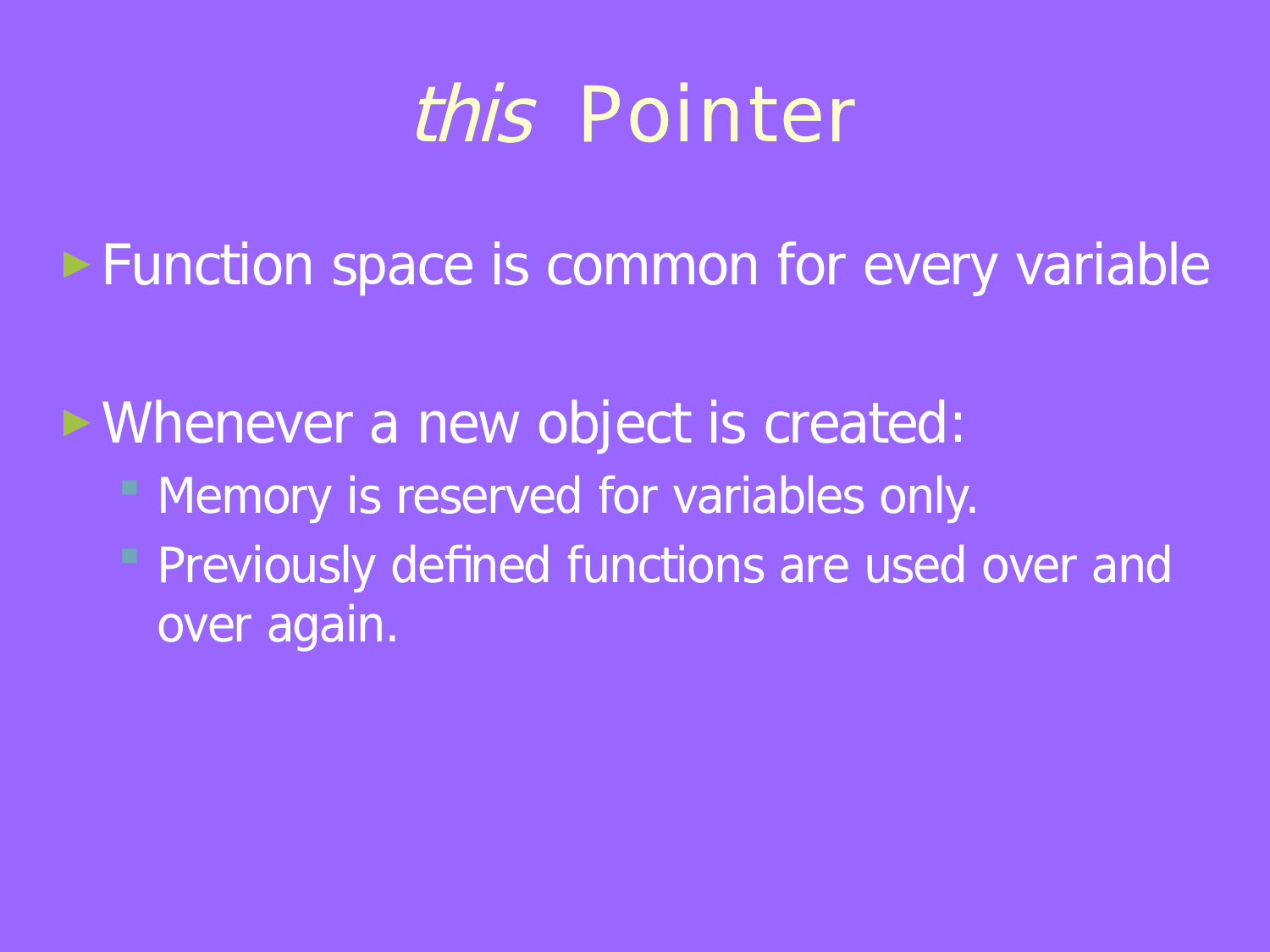

this  Pointer
Function space is common for every variable

Whenever a new object is created:
Memory is reserved for variables only.
Previously defined functions are used over and over again.